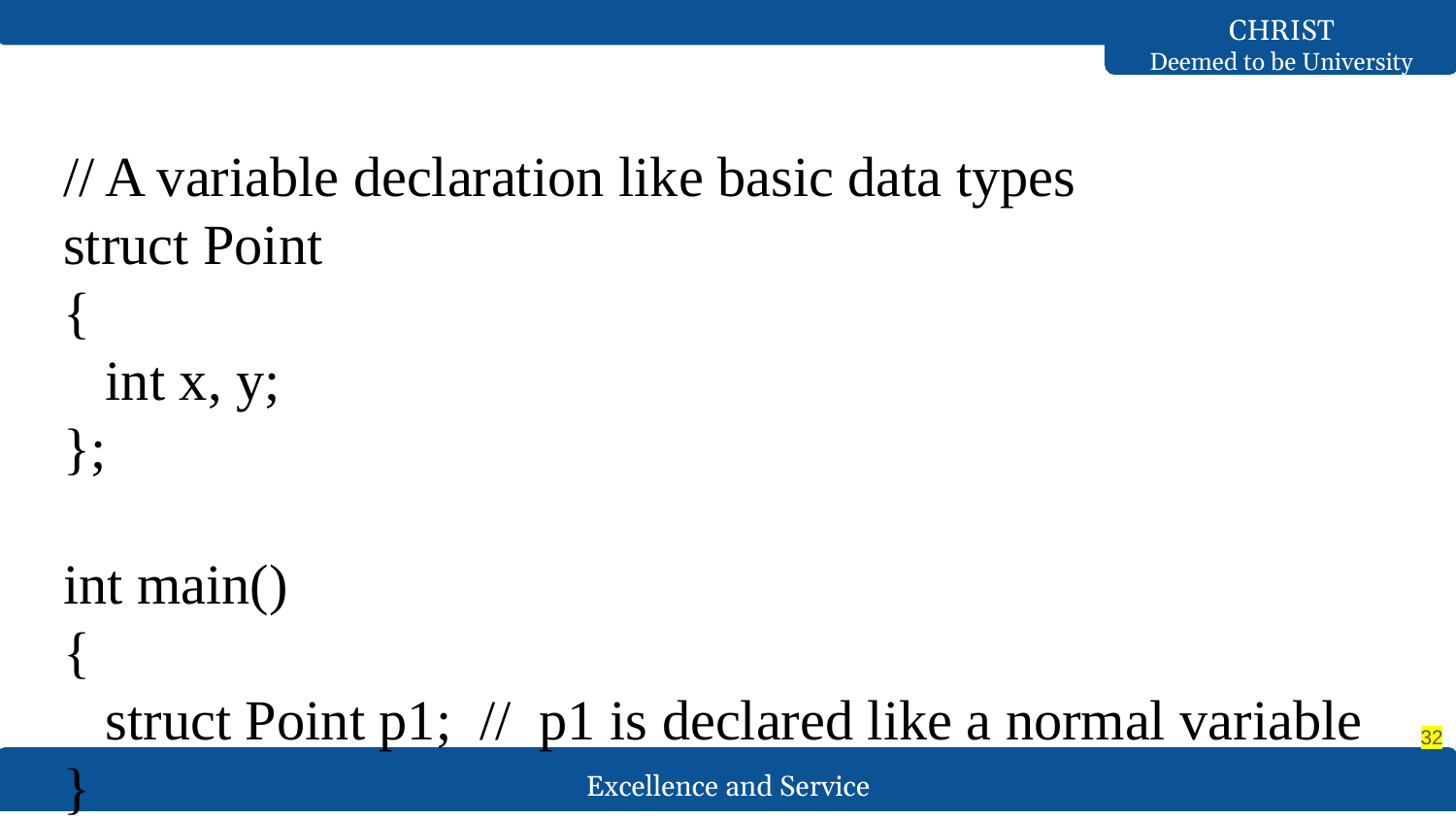

// A variable declaration like basic data types
struct Point
{
   int x, y;
};

int main()
{
   struct Point p1;  //  p1 is declared like a normal variable
}

#
32